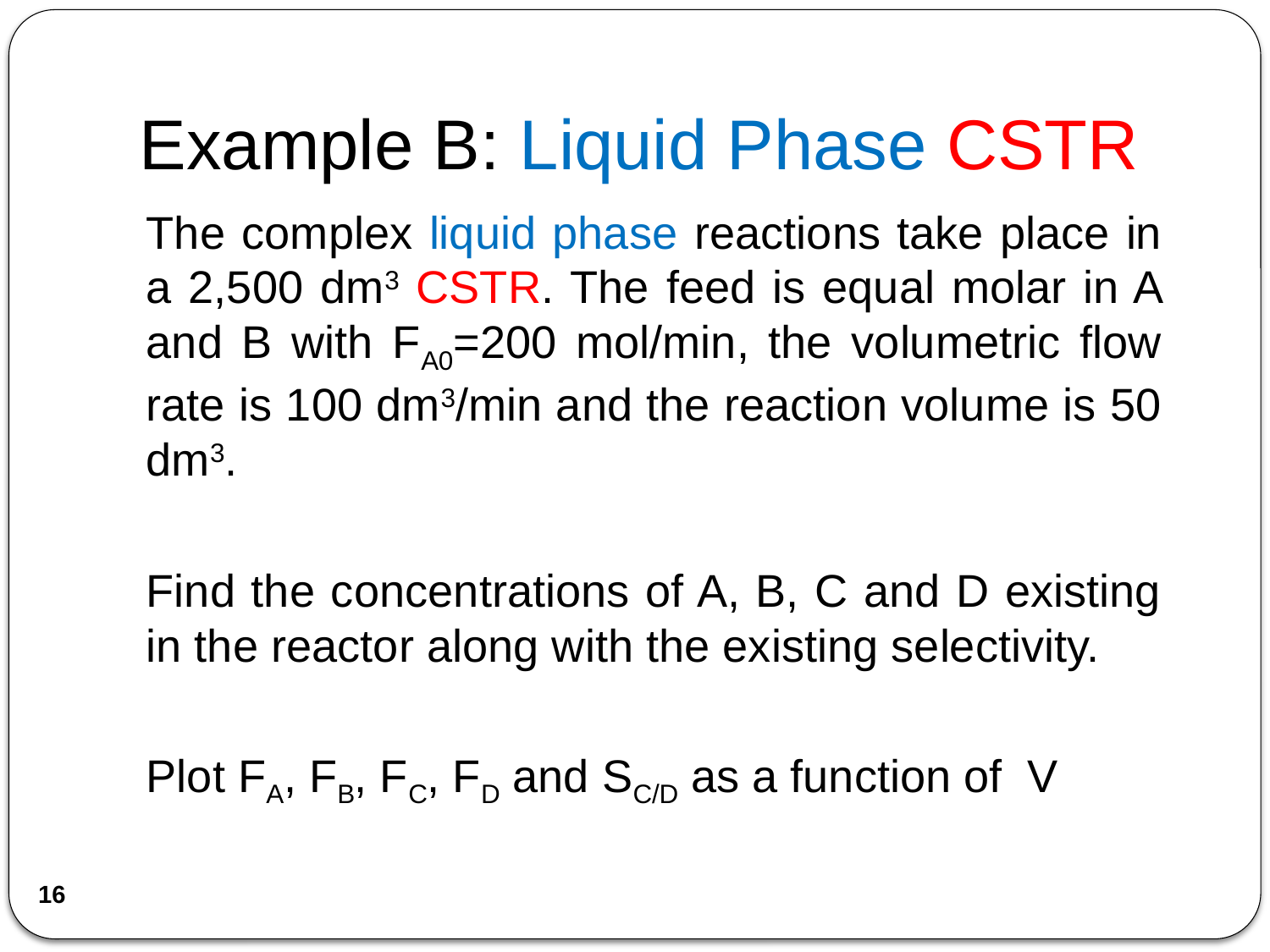

# Example B: Liquid Phase CSTR
	The complex liquid phase reactions take place in a 2,500 dm3 CSTR. The feed is equal molar in A and B with FA0=200 mol/min, the volumetric flow rate is 100 dm3/min and the reaction volume is 50 dm3.

	Find the concentrations of A, B, C and D existing in the reactor along with the existing selectivity.

	Plot FA, FB, FC, FD and SC/D as a function of  V

16